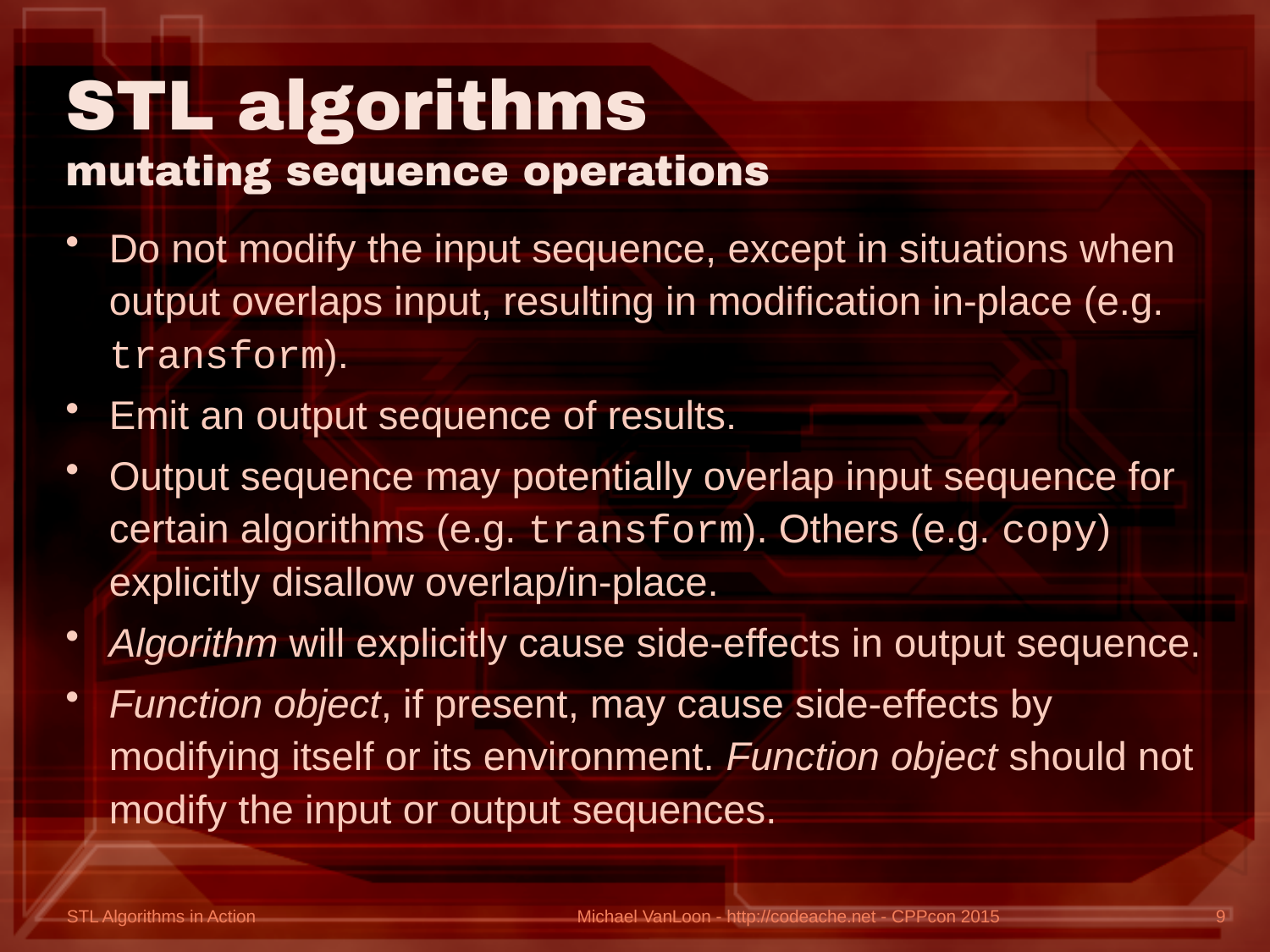

# STL algorithms mutating sequence operations
Do not modify the input sequence, except in situations when output overlaps input, resulting in modification in-place (e.g. transform).
Emit an output sequence of results.
Output sequence may potentially overlap input sequence for certain algorithms (e.g. transform). Others (e.g. copy) explicitly disallow overlap/in-place.
Algorithm will explicitly cause side-effects in output sequence.
Function object, if present, may cause side-effects by modifying itself or its environment. Function object should not modify the input or output sequences.
Michael VanLoon - http://codeache.net - CPPcon 2015
9